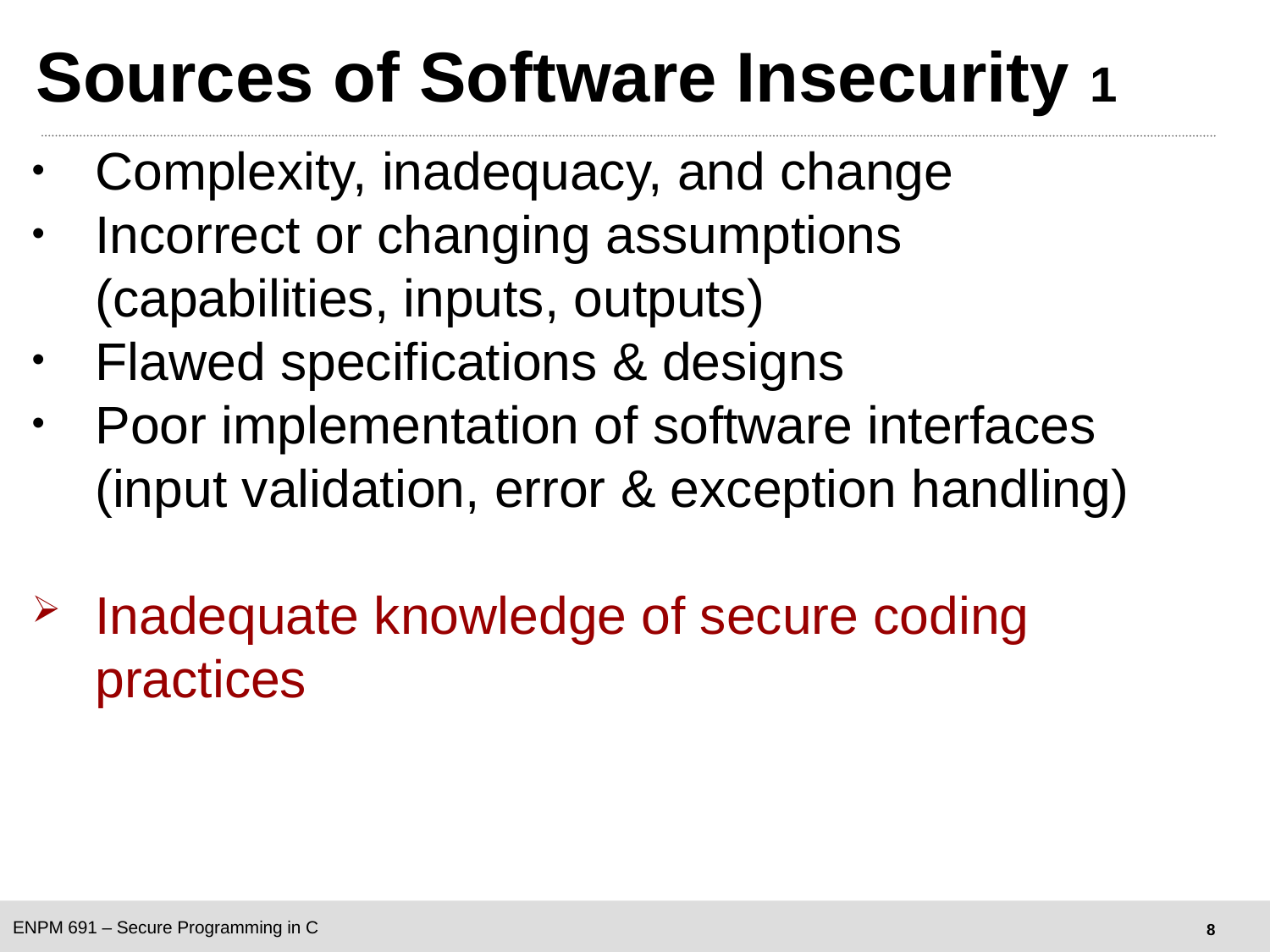

# Sources of Software Insecurity 1
Complexity, inadequacy, and change
Incorrect or changing assumptions (capabilities, inputs, outputs)
Flawed specifications & designs
Poor implementation of software interfaces (input validation, error & exception handling)

Inadequate knowledge of secure coding practices